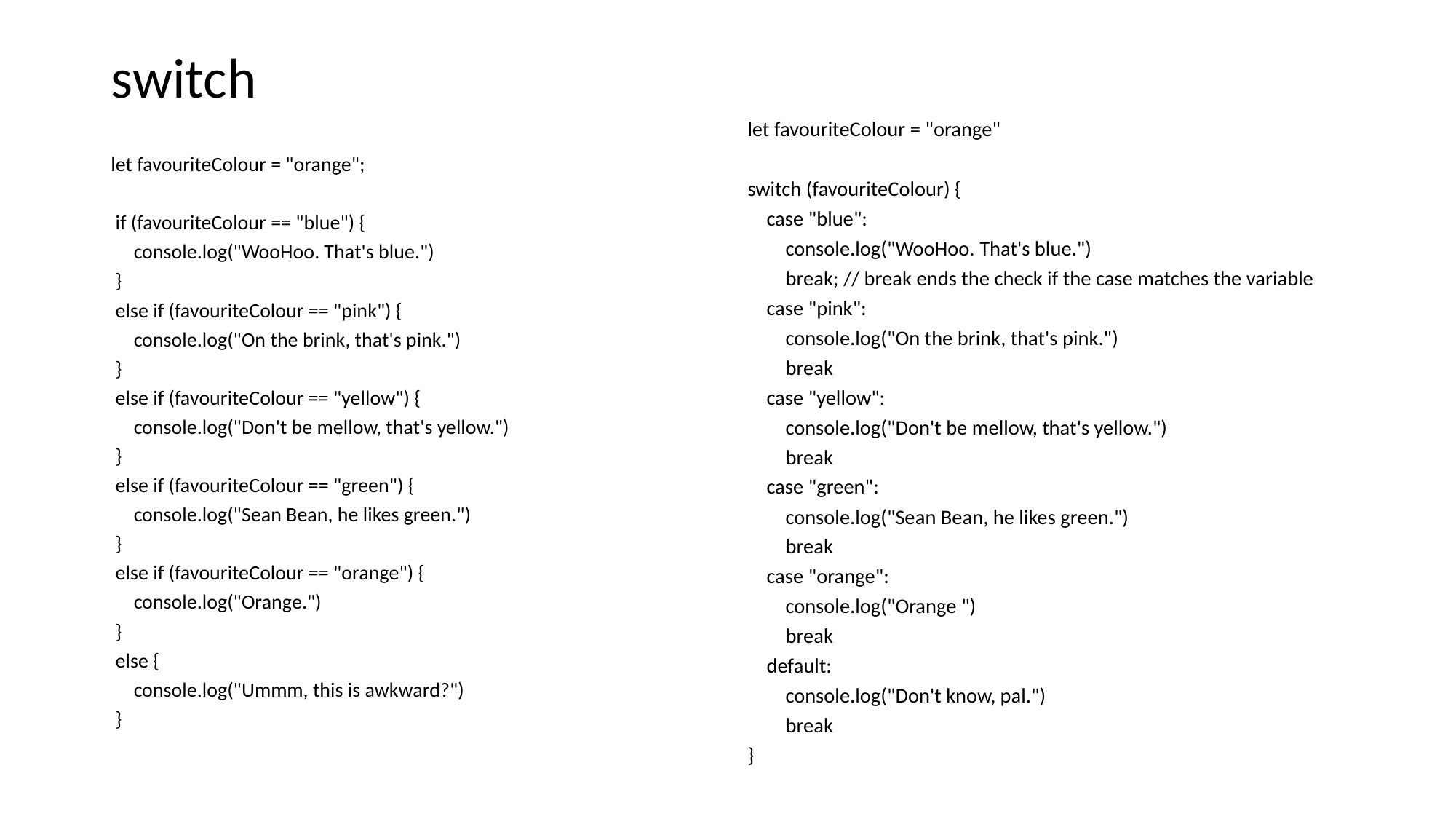

# switch
let favouriteColour = "orange"

switch (favouriteColour) {
    case "blue":
        console.log("WooHoo. That's blue.")
        break; // break ends the check if the case matches the variable
    case "pink":
        console.log("On the brink, that's pink.")
        break
    case "yellow":
        console.log("Don't be mellow, that's yellow.")
        break
    case "green":
        console.log("Sean Bean, he likes green.")
        break
    case "orange":
        console.log("Orange ")
        break
    default:
        console.log("Don't know, pal.")
        break
}
let favouriteColour = "orange";

 if (favouriteColour == "blue") {
     console.log("WooHoo. That's blue.")
 }
 else if (favouriteColour == "pink") {
     console.log("On the brink, that's pink.")
 }
 else if (favouriteColour == "yellow") {
     console.log("Don't be mellow, that's yellow.")
 }
 else if (favouriteColour == "green") {
     console.log("Sean Bean, he likes green.")
 }
 else if (favouriteColour == "orange") {
     console.log("Orange.")
 }
 else {
     console.log("Ummm, this is awkward?")
 }